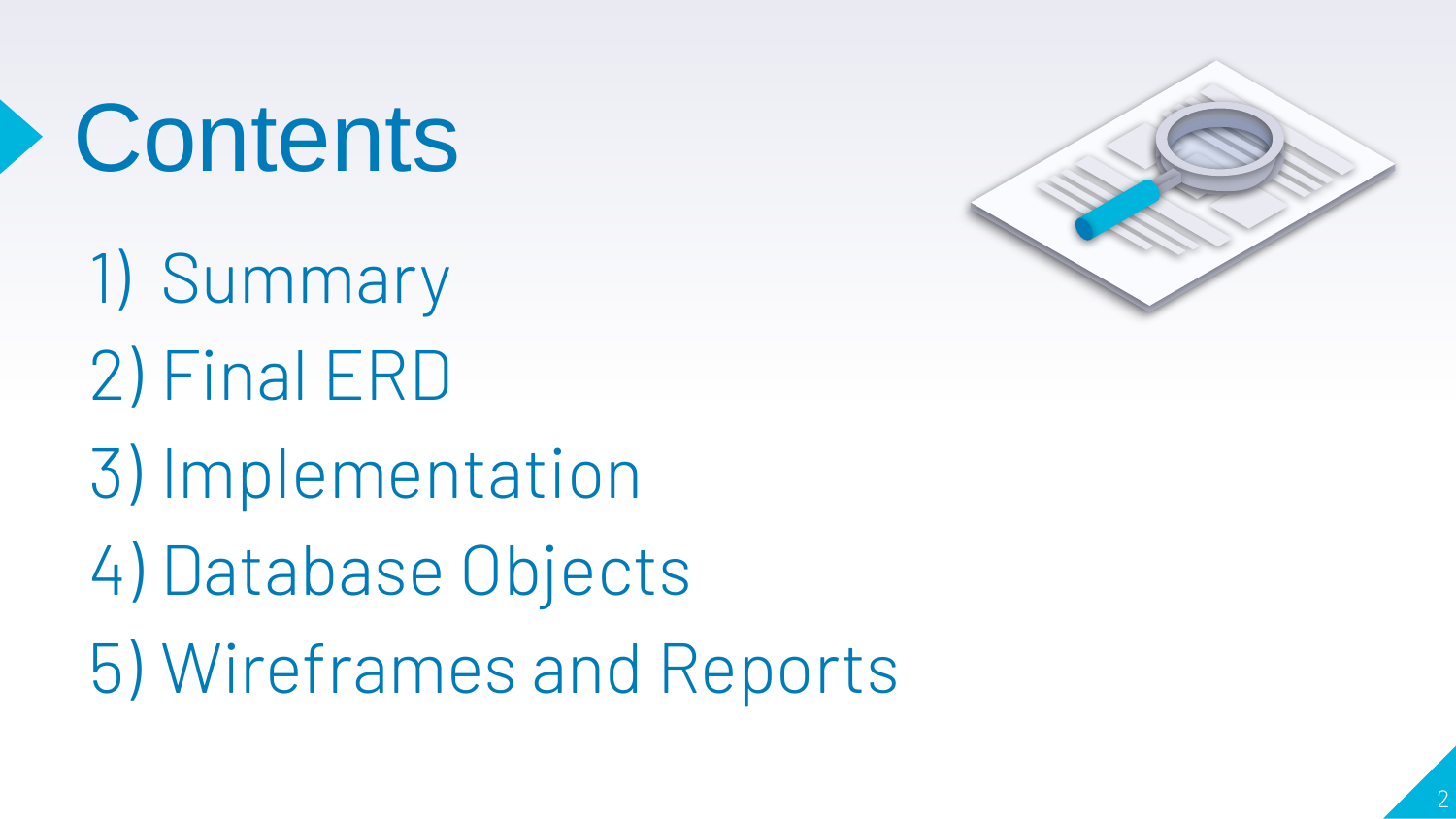

# Contents
Summary
Final ERD
Implementation
Database Objects
Wireframes and Reports
2